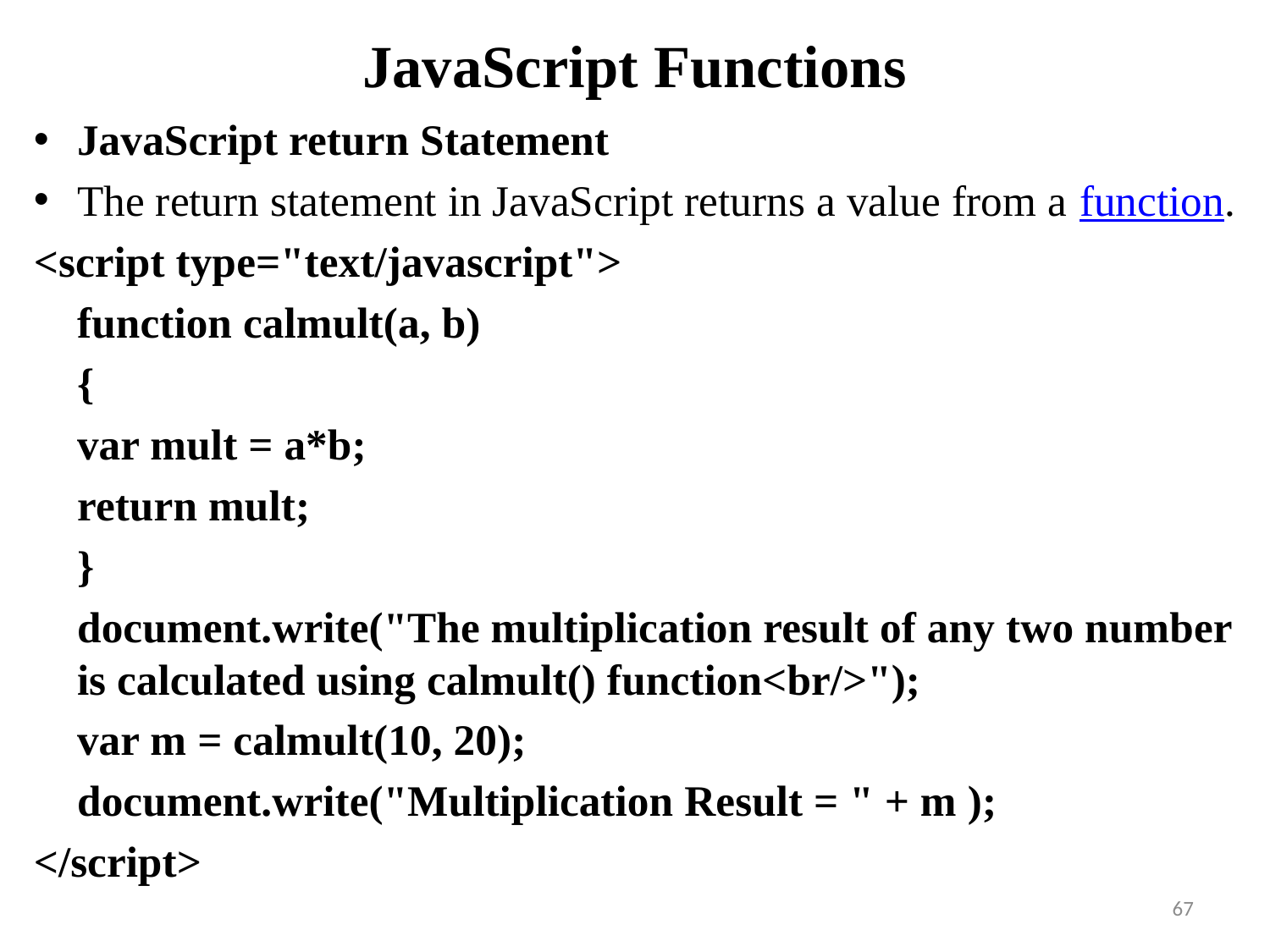

# JavaScript Functions
JavaScript return Statement
The return statement in JavaScript returns a value from a function.
<script type="text/javascript">
	function calmult(a, b)
	{
		var mult = a*b;
		return mult;
	}
	document.write("The multiplication result of any two number is calculated using calmult() function<br/>");
	var m = calmult(10, 20);
	document.write("Multiplication Result = " + m );
</script>

67